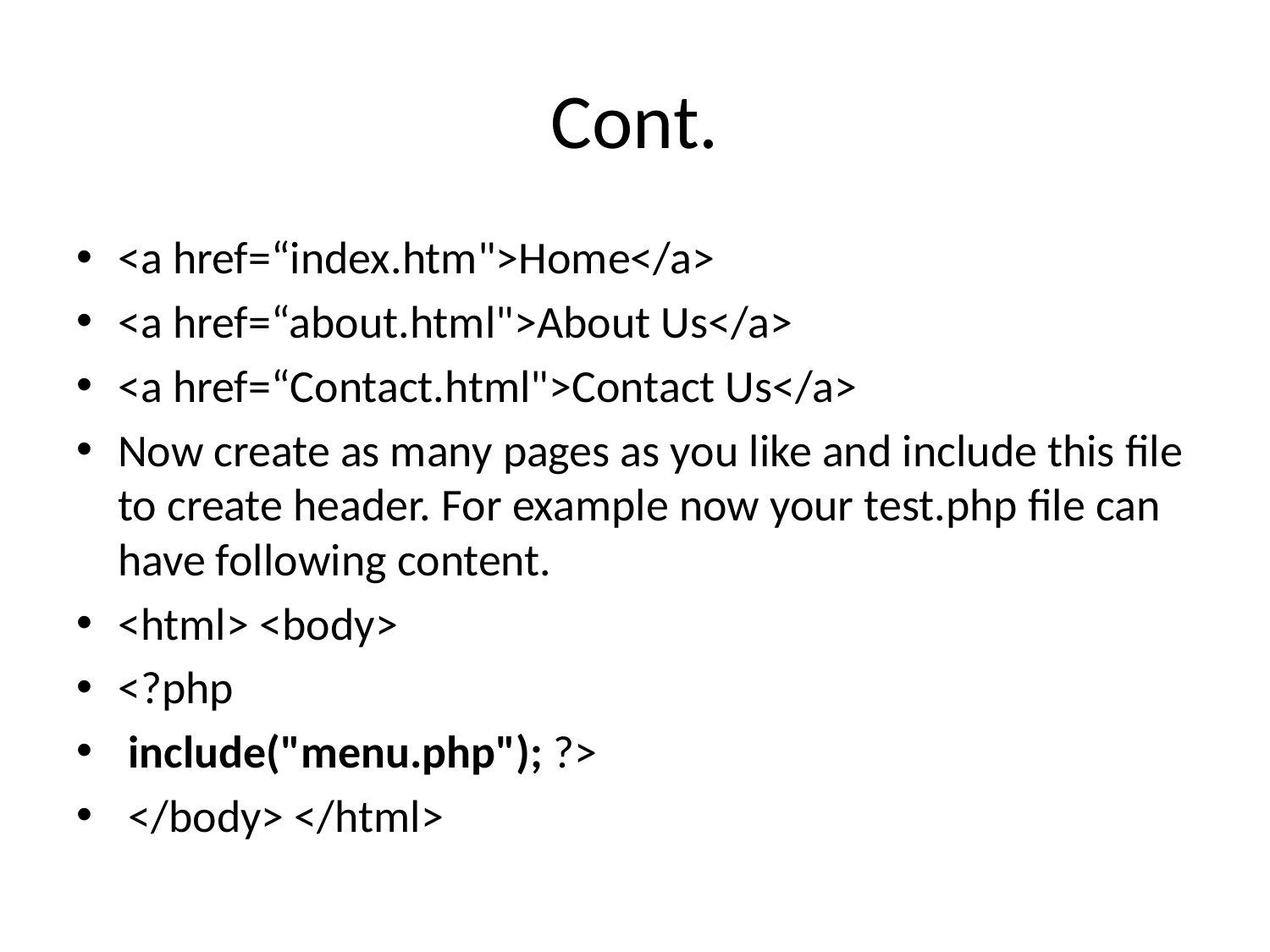

# Cont.
<a href=“index.htm">Home</a>
<a href=“about.html">About Us</a>
<a href=“Contact.html">Contact Us</a>
Now create as many pages as you like and include this file to create header. For example now your test.php file can have following content.
<html> <body>
<?php
 include("menu.php"); ?>
 </body> </html>